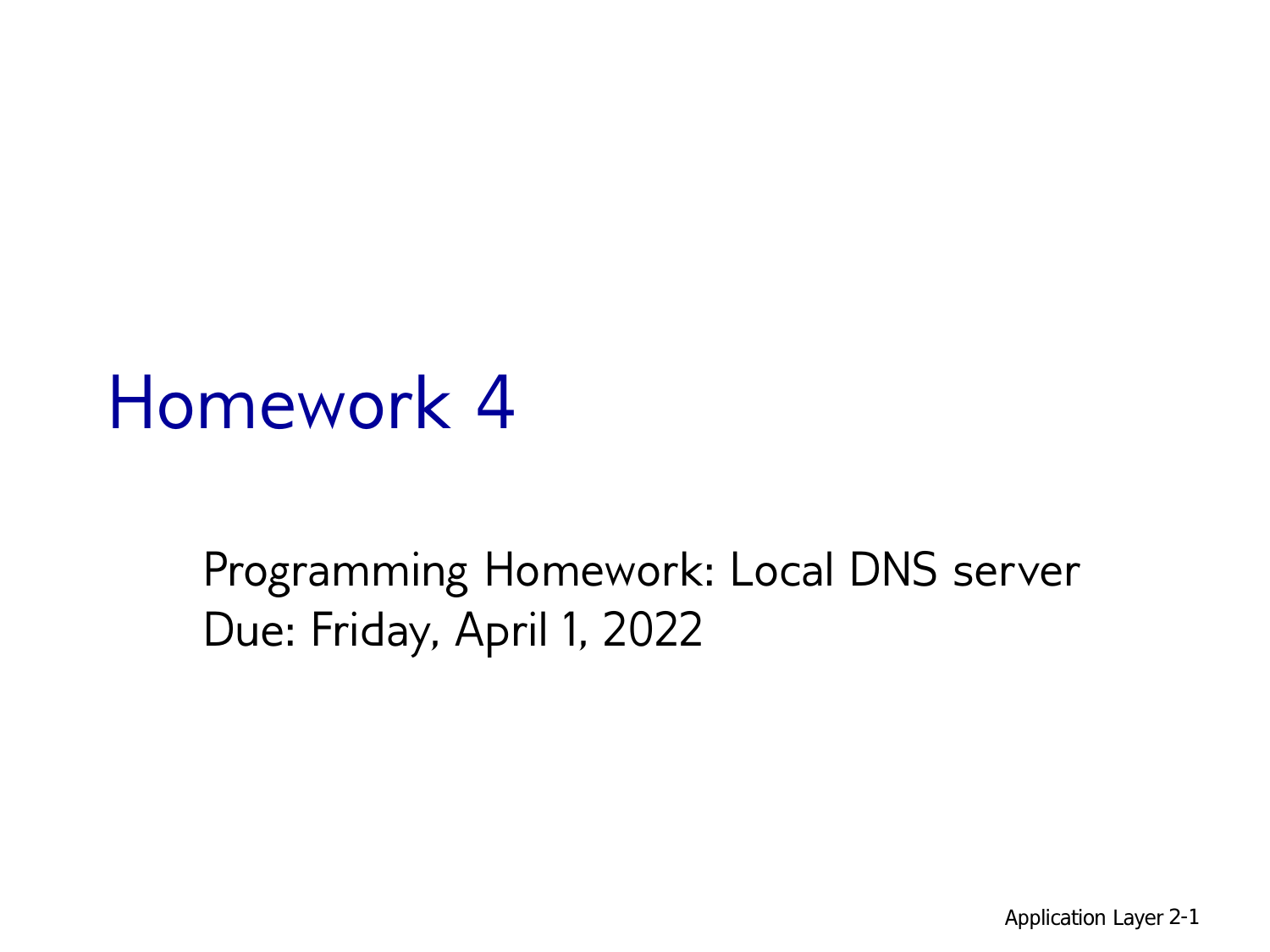

# Homework 4
Programming Homework: Local DNS server
Due: Friday, April 1, 2022

2-1
Application Layer